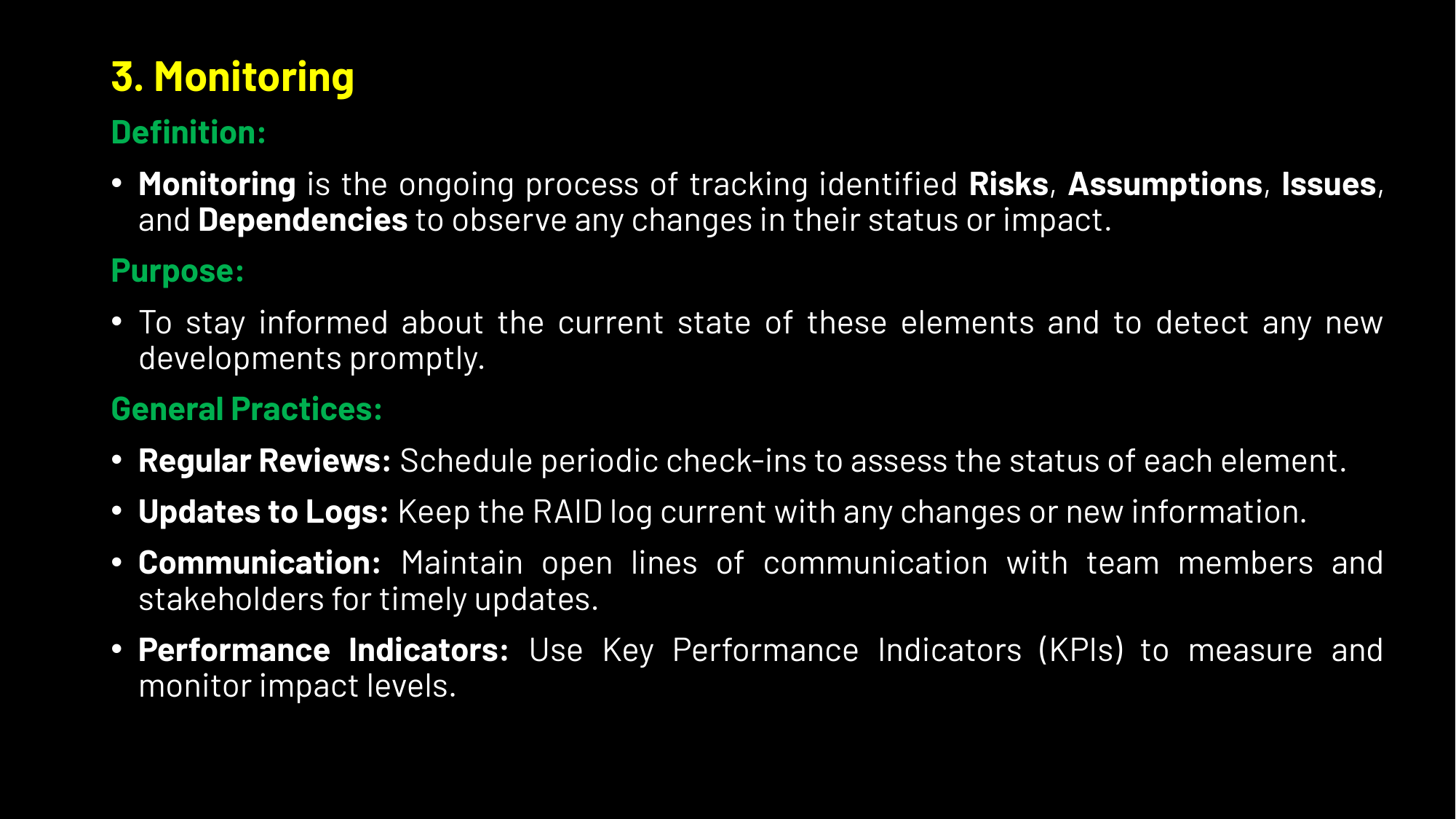

3. Monitoring
Definition:
Monitoring is the ongoing process of tracking identified Risks, Assumptions, Issues, and Dependencies to observe any changes in their status or impact.
Purpose:
To stay informed about the current state of these elements and to detect any new developments promptly.
General Practices:
Regular Reviews: Schedule periodic check-ins to assess the status of each element.
Updates to Logs: Keep the RAID log current with any changes or new information.
Communication: Maintain open lines of communication with team members and stakeholders for timely updates.
Performance Indicators: Use Key Performance Indicators (KPIs) to measure and monitor impact levels.